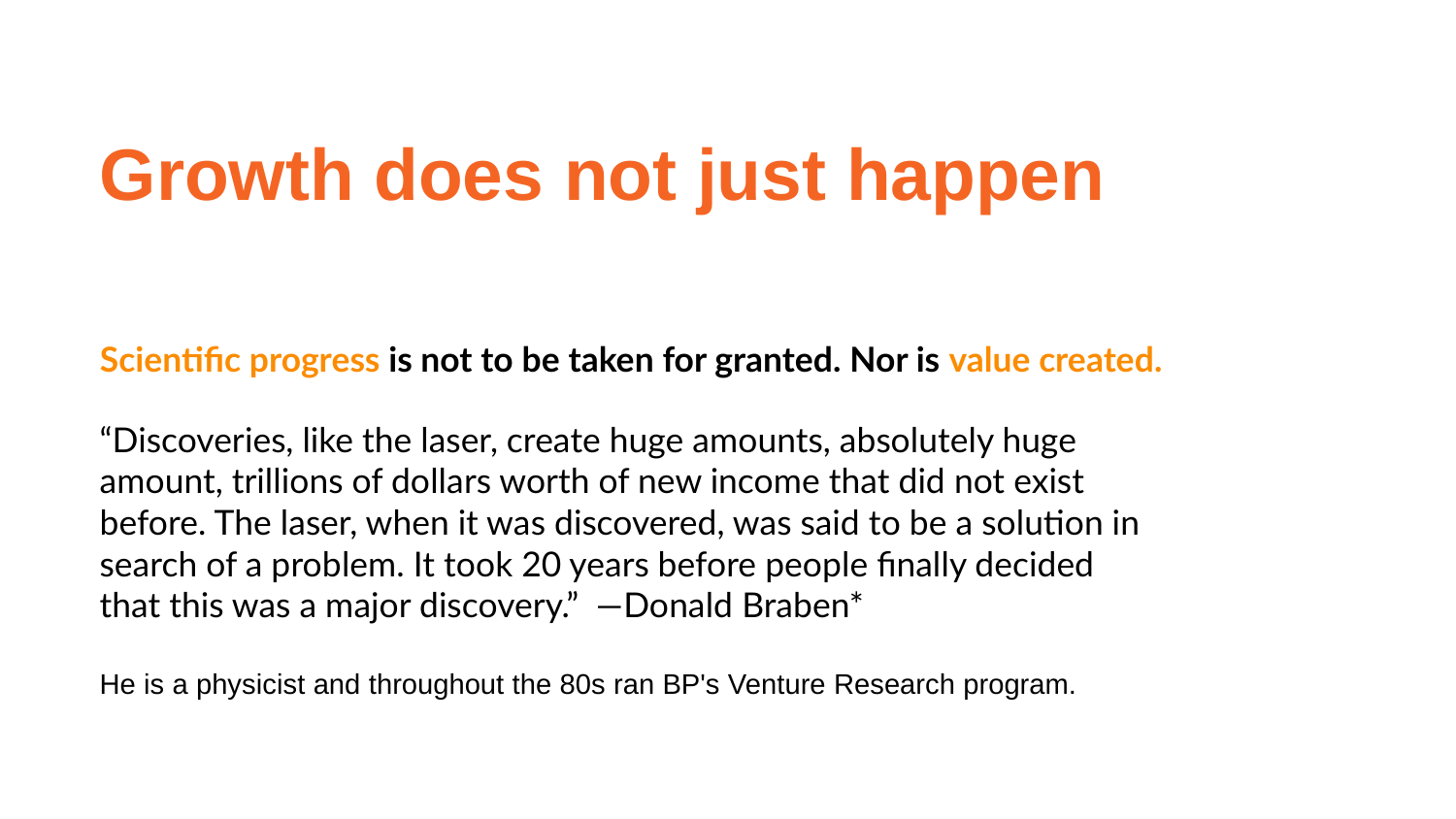

# Growth does not just happen
Scientific progress is not to be taken for granted. Nor is value created.
“Discoveries, like the laser, create huge amounts, absolutely huge amount, trillions of dollars worth of new income that did not exist before. The laser, when it was discovered, was said to be a solution in search of a problem. It took 20 years before people finally decided that this was a major discovery.”  —Donald Braben*

He is a physicist and throughout the 80s ran BP's Venture Research program.

Credit: mappingignorance